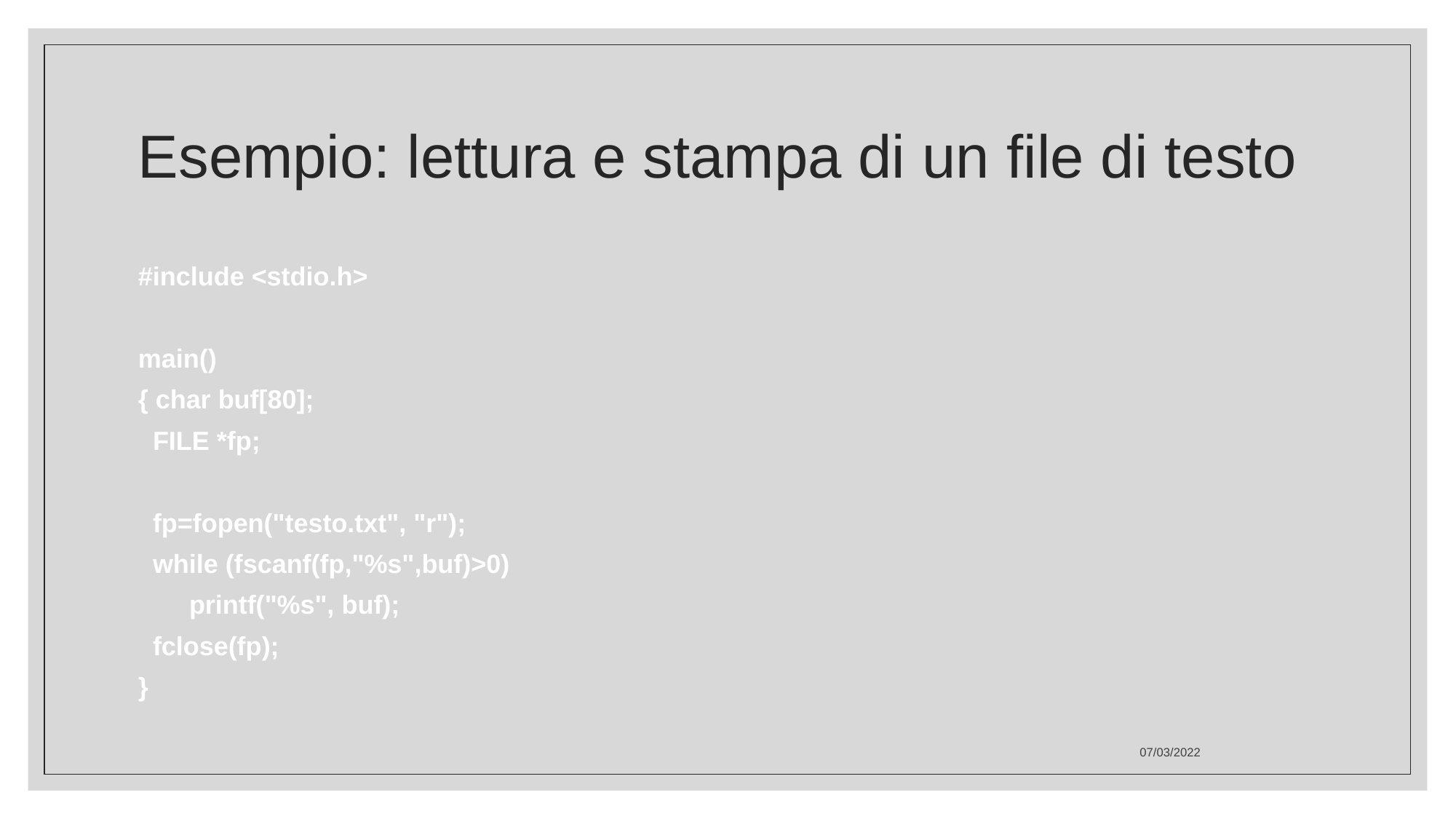

# Esempio: lettura e stampa di un file di testo
#include <stdio.h>

main()
{ char buf[80];
  FILE *fp;

  fp=fopen("testo.txt", "r");
  while (fscanf(fp,"%s",buf)>0)
       printf("%s", buf);
  fclose(fp);
}

07/03/2022